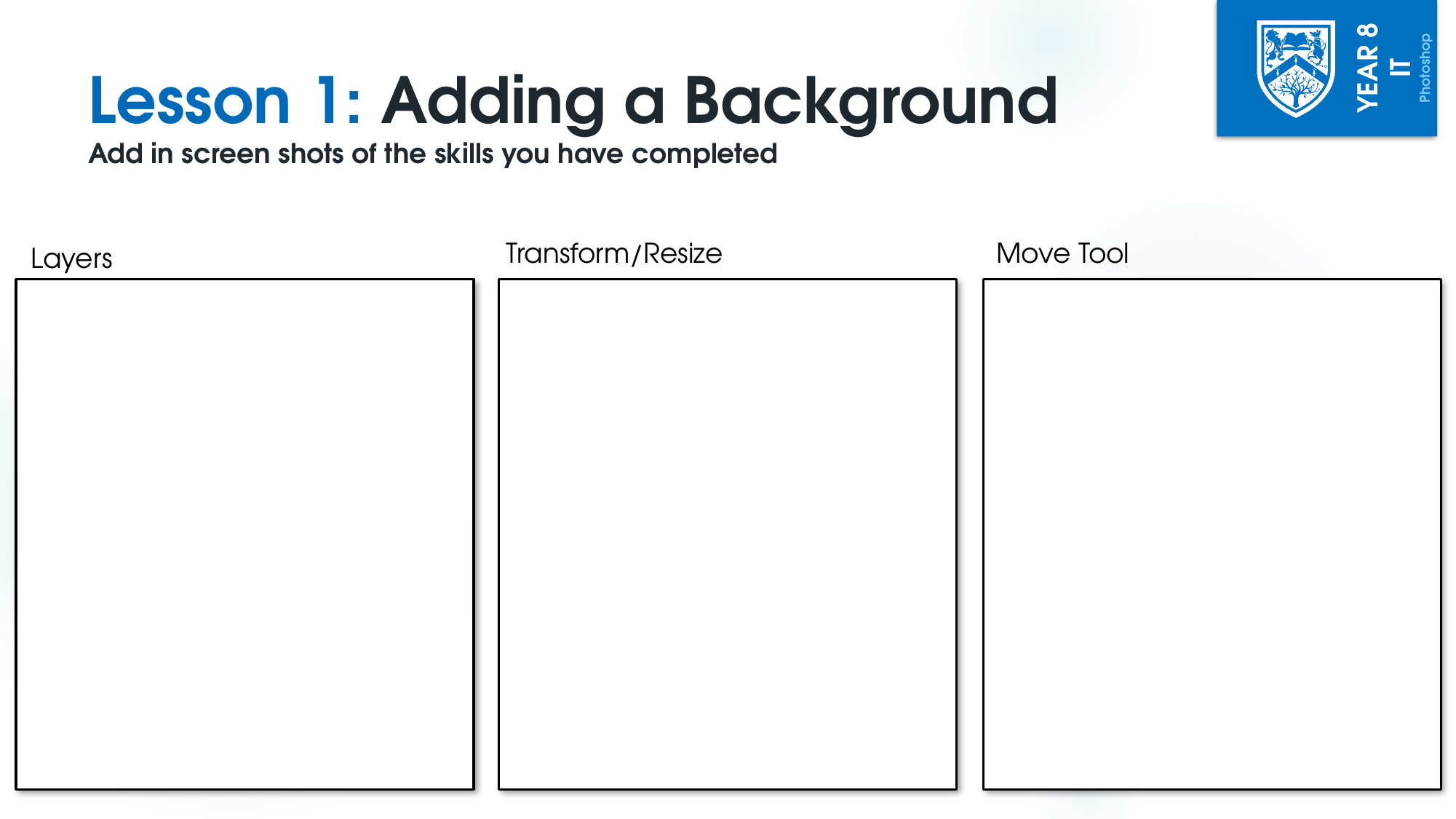

# Lesson 1: Adding a Background Add in screen shots of the skills you have completed
Transform/Resize
Move Tool
Layers